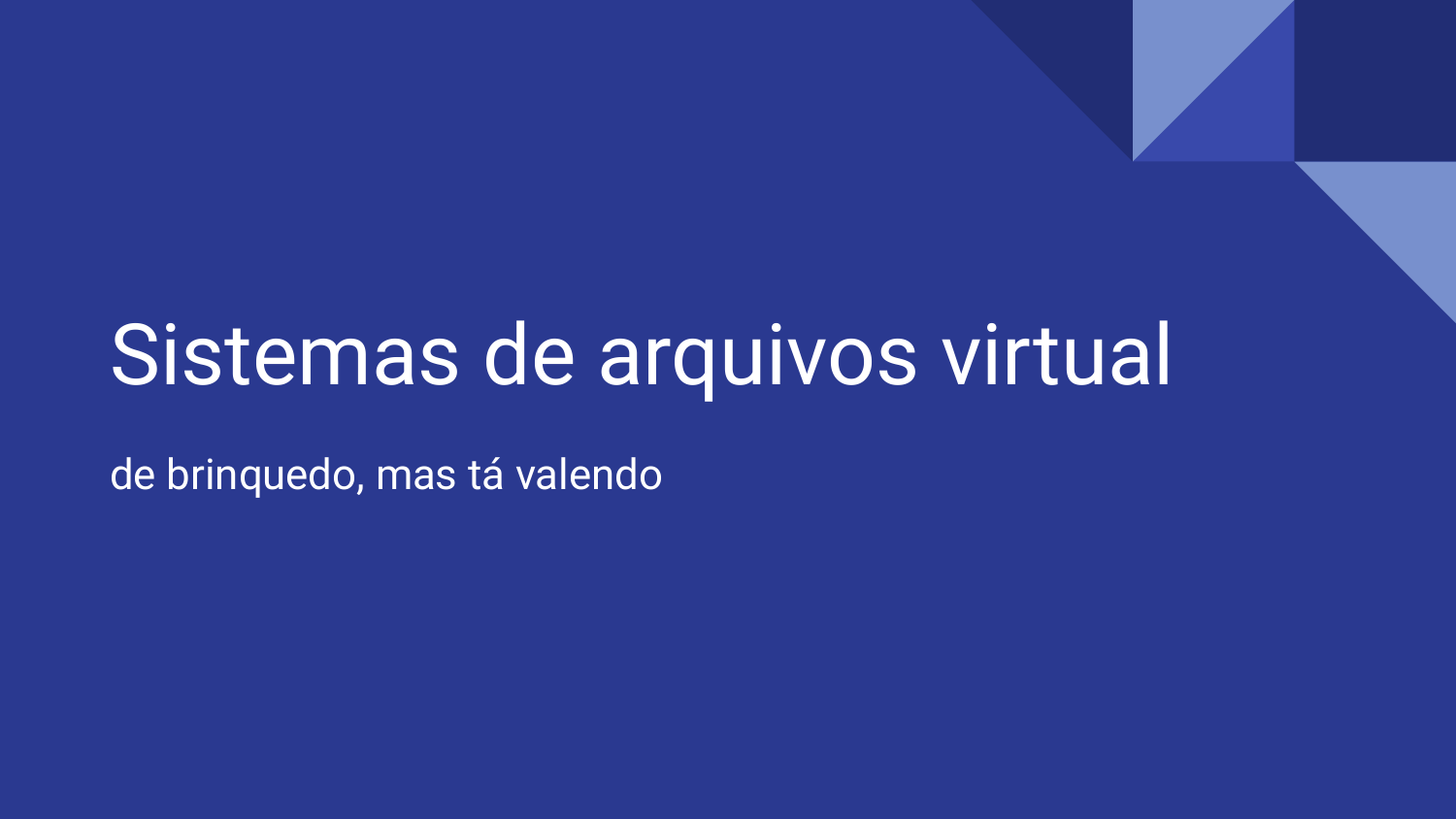

# Sistemas de arquivos virtual
de brinquedo, mas tá valendo